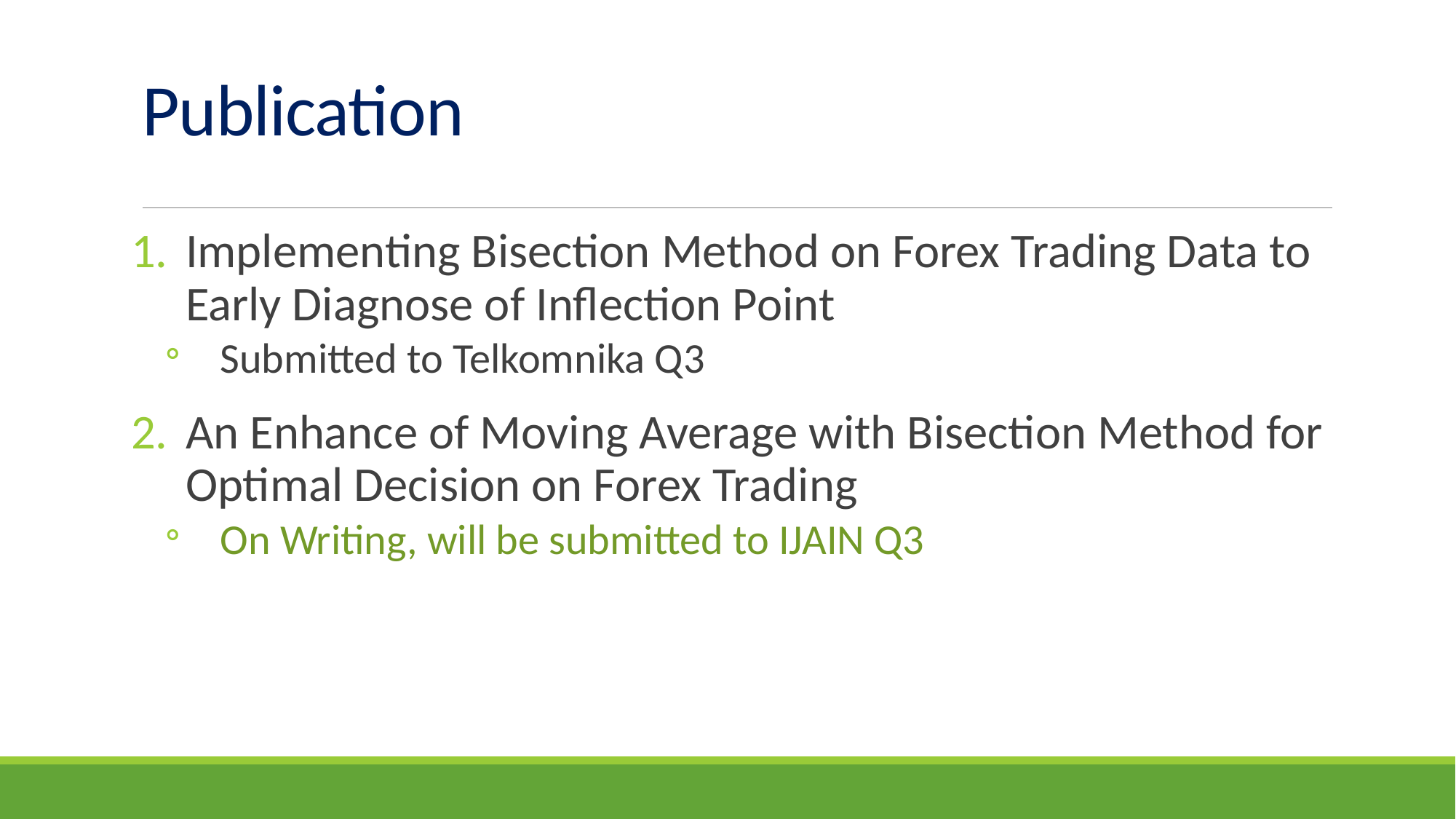

# Publication
Implementing Bisection Method on Forex Trading Data to Early Diagnose of Inflection Point
Submitted to Telkomnika Q3
An Enhance of Moving Average with Bisection Method for Optimal Decision on Forex Trading
On Writing, will be submitted to IJAIN Q3